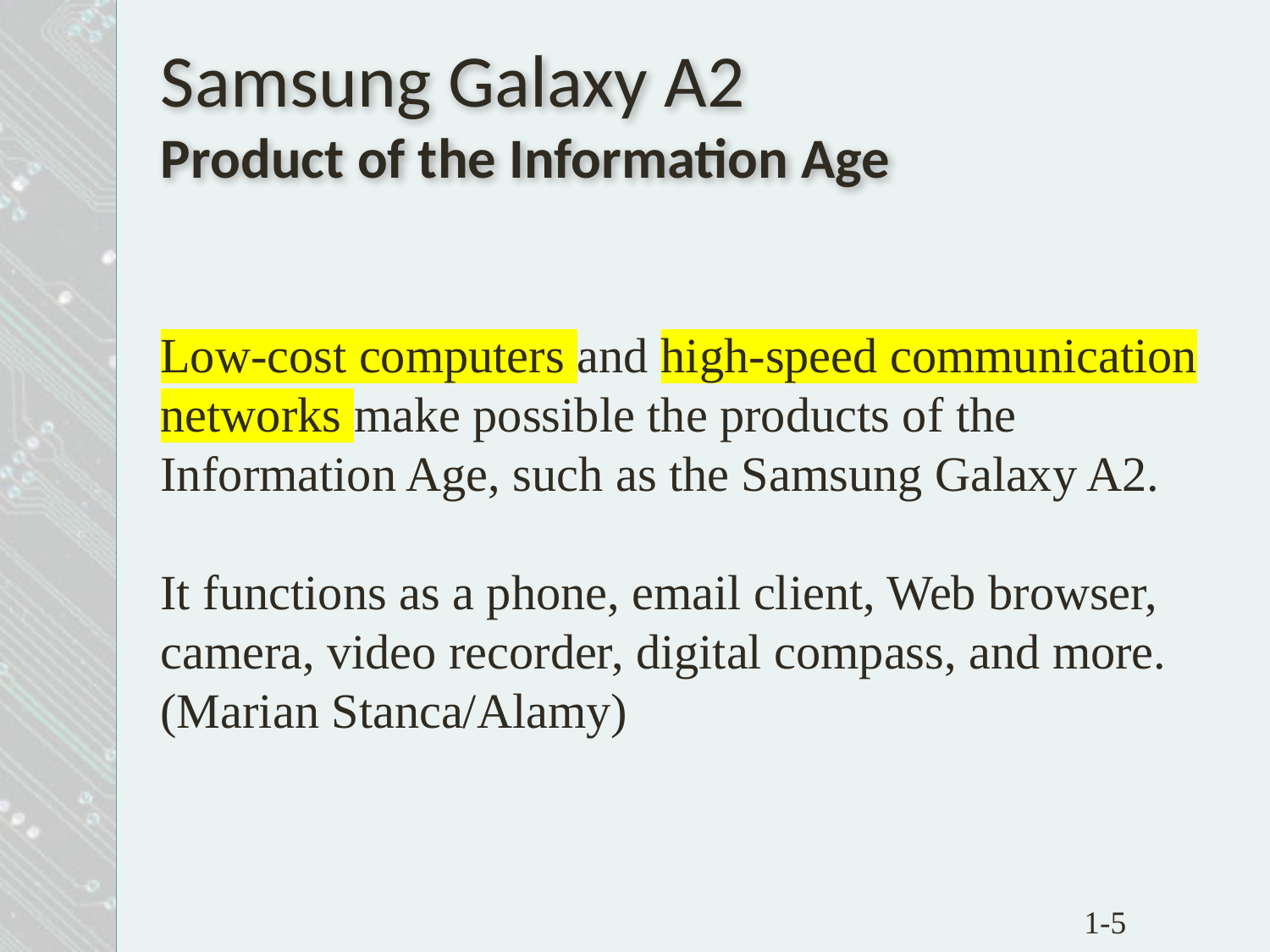

# Samsung Galaxy A2 Product of the Information Age
Low-cost computers and high-speed communication networks make possible the products of the Information Age, such as the Samsung Galaxy A2.

It functions as a phone, email client, Web browser, camera, video recorder, digital compass, and more. (Marian Stanca/Alamy)
1-5